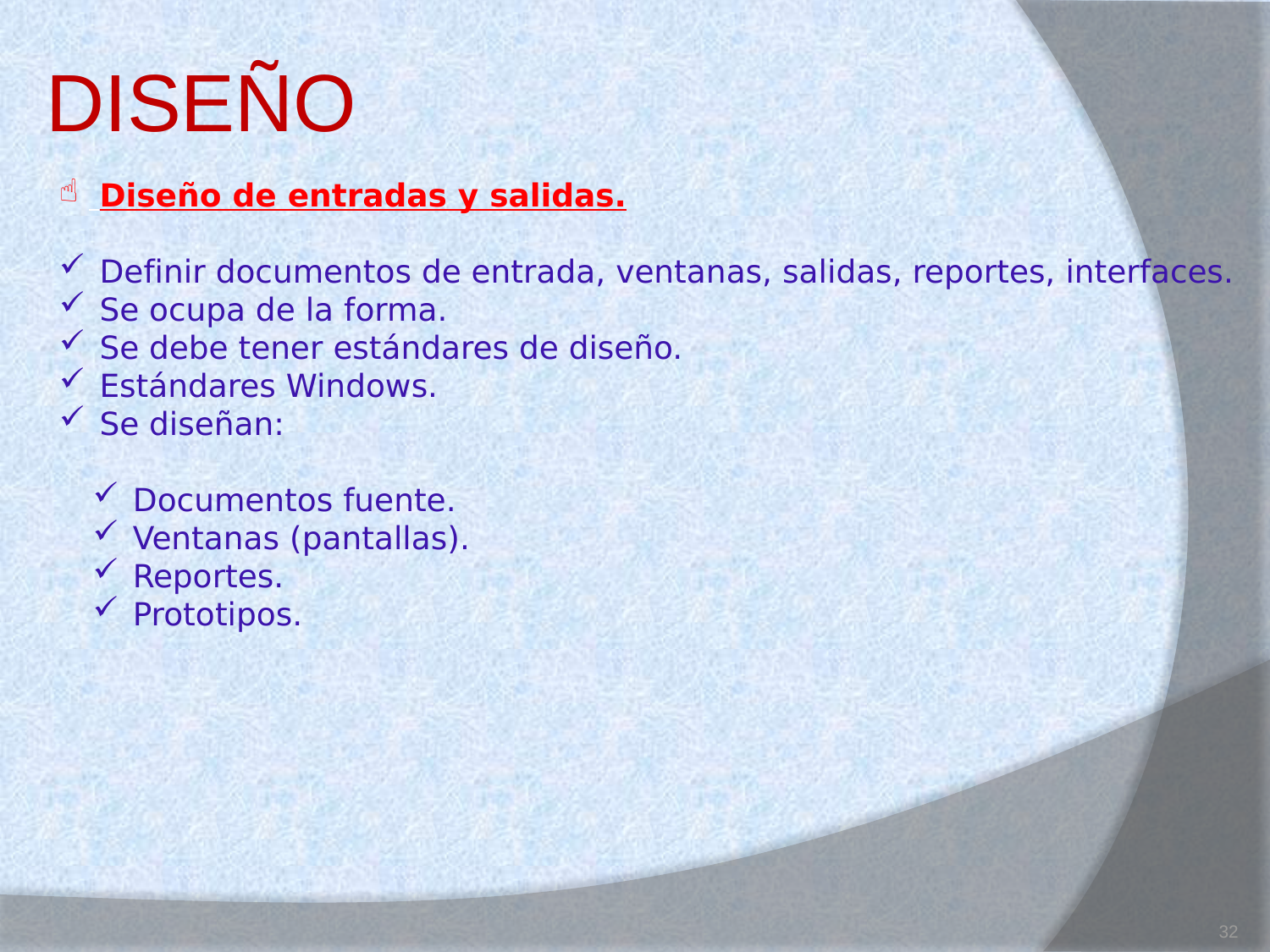

# DISEÑO
 Diseño de entradas y salidas.

 Definir documentos de entrada, ventanas, salidas, reportes, interfaces.
 Se ocupa de la forma.
 Se debe tener estándares de diseño.
 Estándares Windows.
 Se diseñan:

 Documentos fuente.
 Ventanas (pantallas).
 Reportes.
 Prototipos.

32